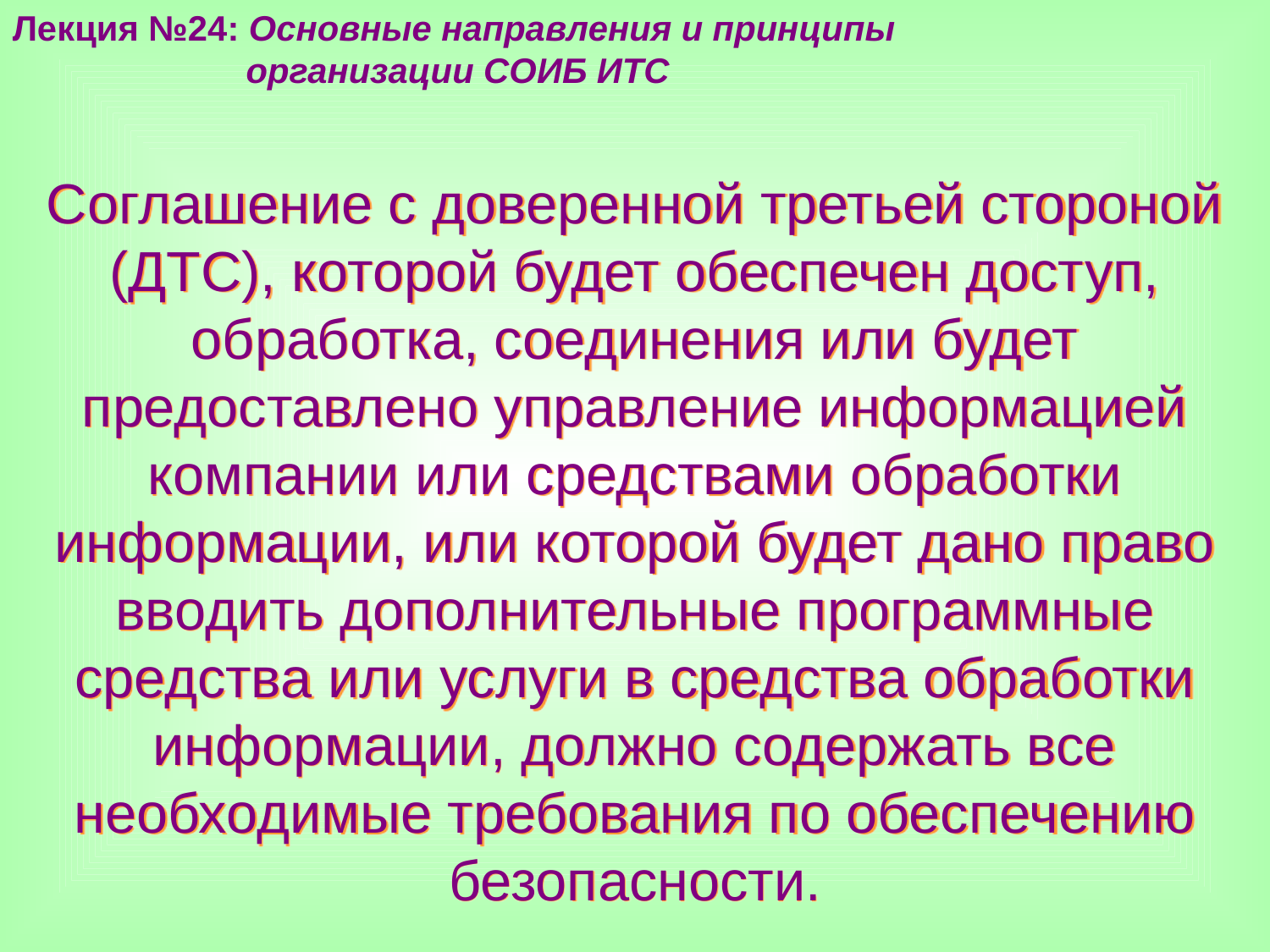

Лекция №24: Основные направления и принципы
                        организации СОИБ ИТС
Соглашение с доверенной третьей стороной (ДТС), которой будет обеспечен доступ, обработка, соединения или будет предоставлено управление информацией компании или средствами обработки информации, или которой будет дано право вводить дополнительные программные средства или услуги в средства обработки информации, должно содержать все необходимые требования по обеспечению безопасности.